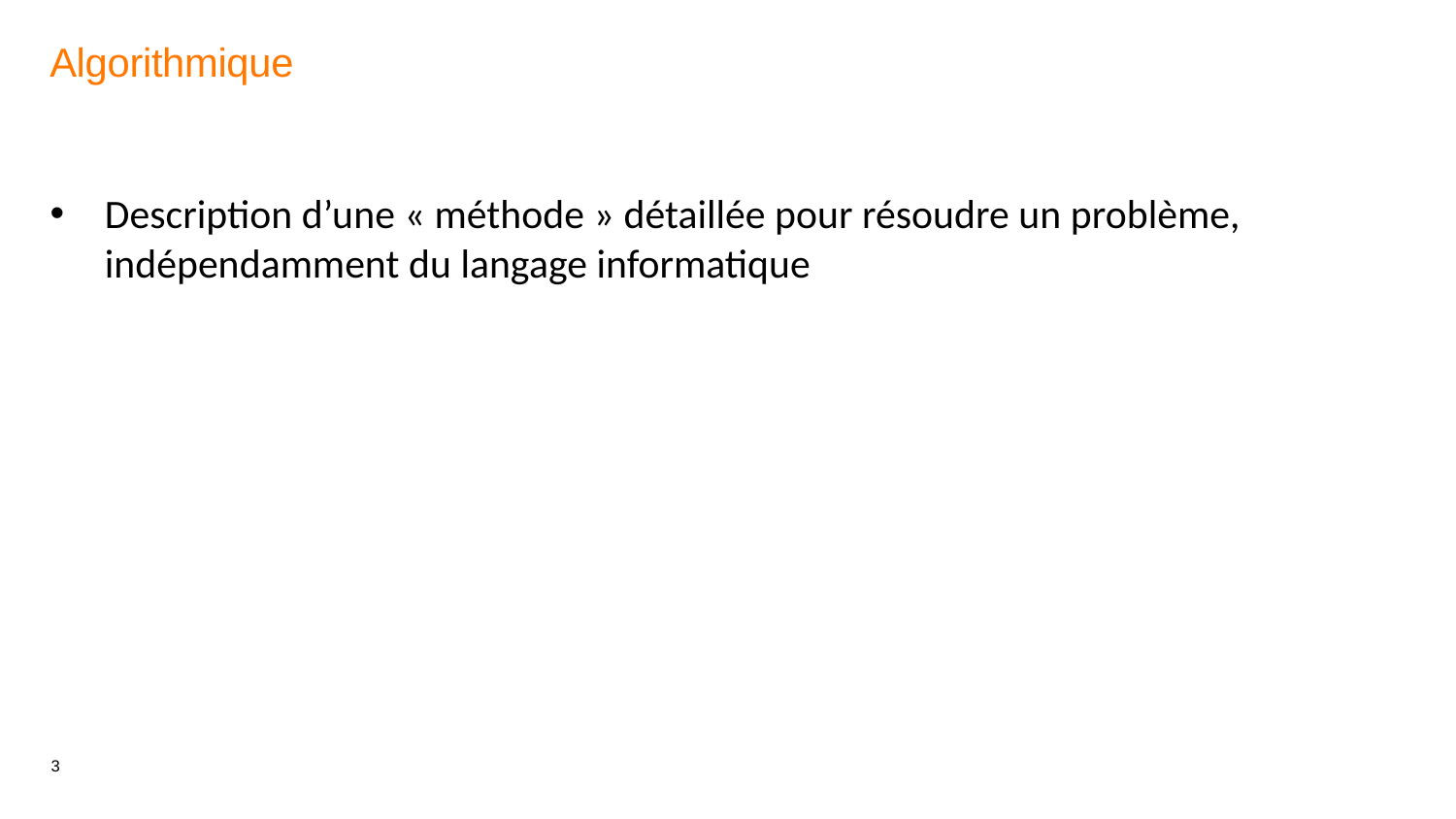

Algorithmique
Description d’une « méthode » détaillée pour résoudre un problème, indépendamment du langage informatique